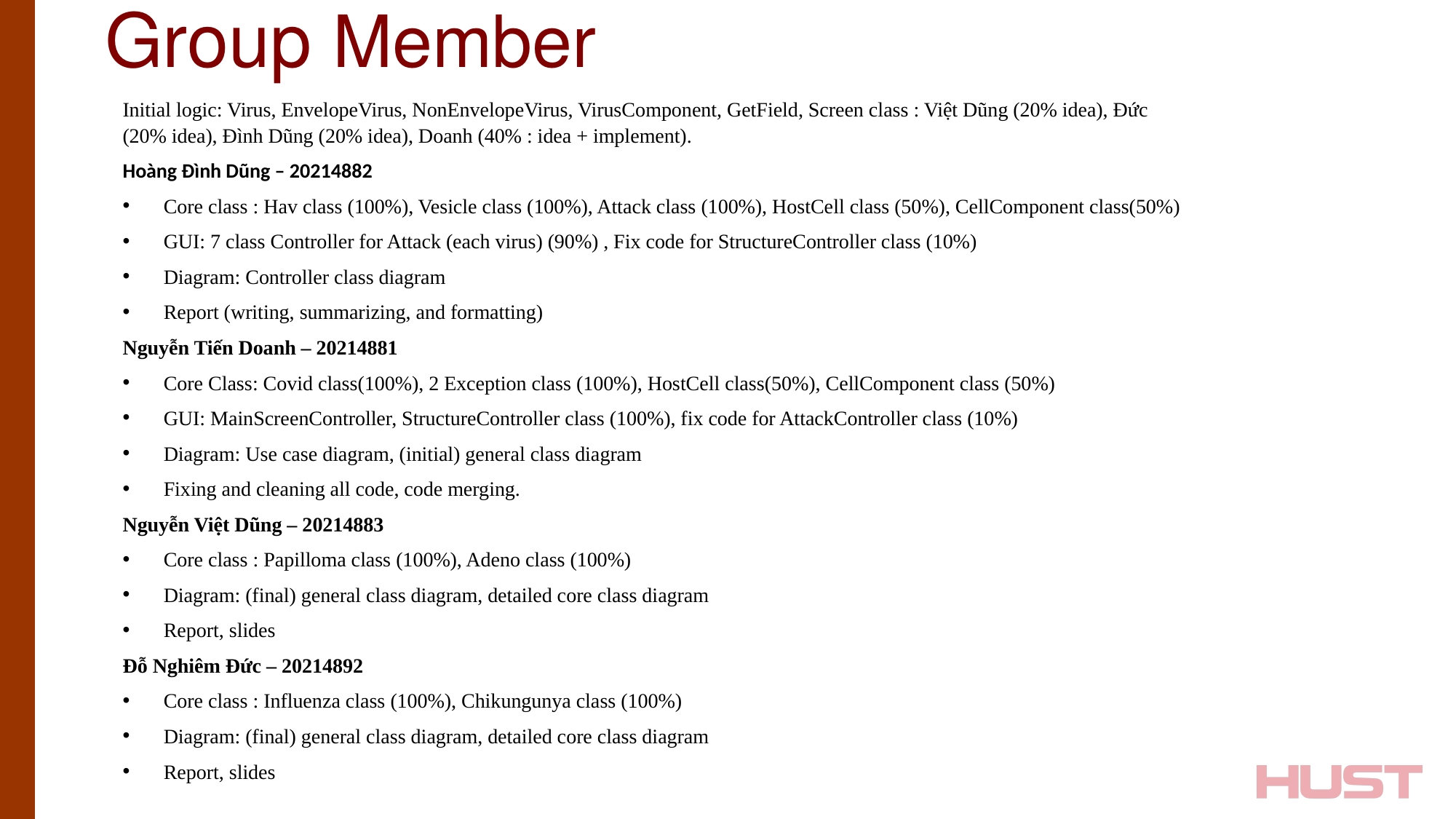

Group Member
Initial logic: Virus, EnvelopeVirus, NonEnvelopeVirus, VirusComponent, GetField, Screen class : Việt Dũng (20% idea), Đức (20% idea), Đình Dũng (20% idea), Doanh (40% : idea + implement).
Hoàng Đình Dũng – 20214882
Core class : Hav class (100%), Vesicle class (100%), Attack class (100%), HostCell class (50%), CellComponent class(50%)
GUI: 7 class Controller for Attack (each virus) (90%) , Fix code for StructureController class (10%)
Diagram: Controller class diagram
Report (writing, summarizing, and formatting)
Nguyễn Tiến Doanh – 20214881
Core Class: Covid class(100%), 2 Exception class (100%), HostCell class(50%), CellComponent class (50%)
GUI: MainScreenController, StructureController class (100%), fix code for AttackController class (10%)
Diagram: Use case diagram, (initial) general class diagram
Fixing and cleaning all code, code merging.
Nguyễn Việt Dũng – 20214883
Core class : Papilloma class (100%), Adeno class (100%)
Diagram: (final) general class diagram, detailed core class diagram
Report, slides
Đỗ Nghiêm Đức – 20214892
Core class : Influenza class (100%), Chikungunya class (100%)
Diagram: (final) general class diagram, detailed core class diagram
Report, slides